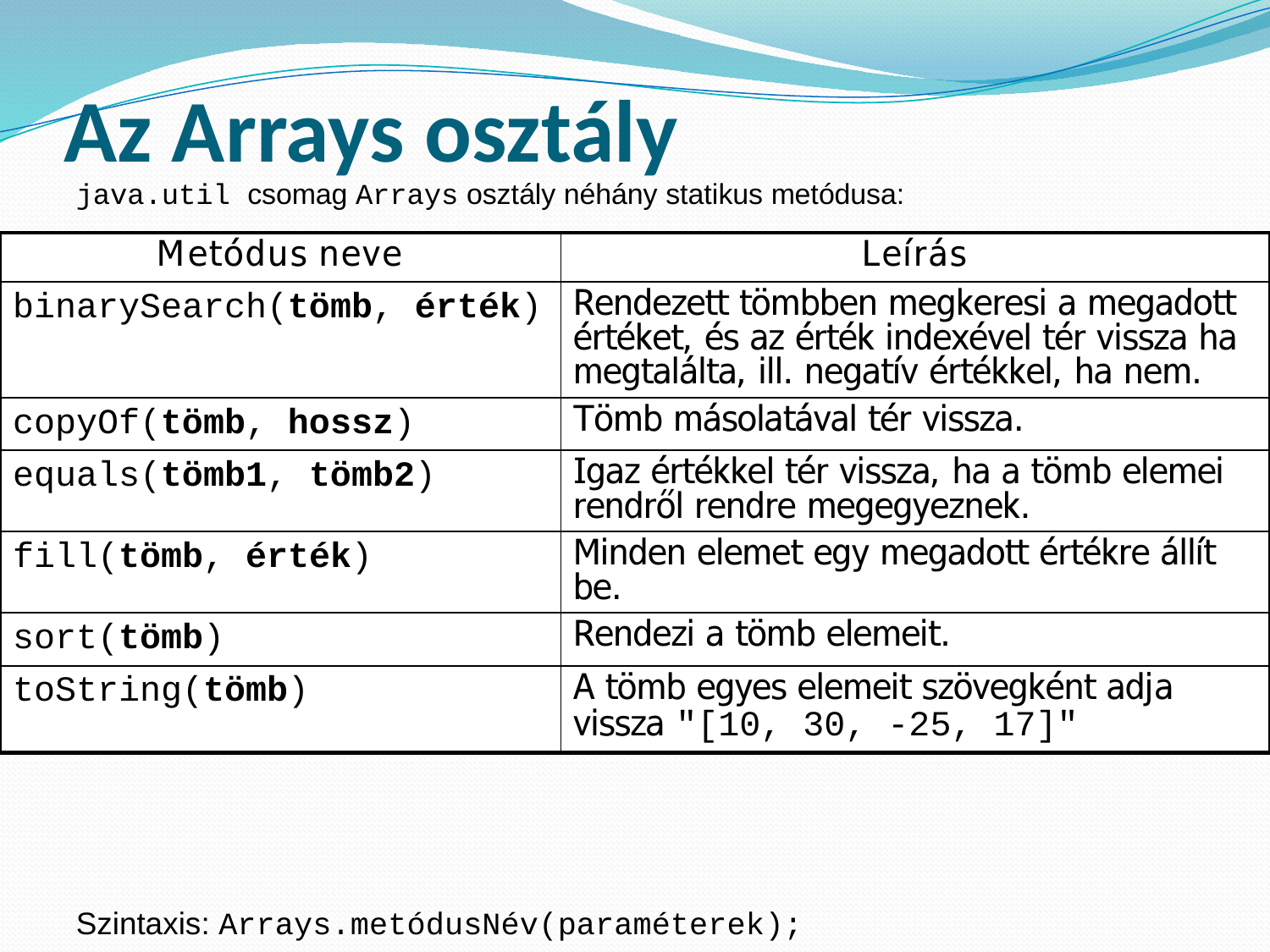

# Az Arrays osztály
java.util csomag Arrays osztály néhány statikus metódusa:

Szintaxis: Arrays.metódusNév(paraméterek);
| Metódus neve | Leírás |
| --- | --- |
| binarySearch(tömb, érték) | Rendezett tömbben megkeresi a megadott értéket, és az érték indexével tér vissza ha megtalálta, ill. negatív értékkel, ha nem. |
| copyOf(tömb, hossz) | Tömb másolatával tér vissza. |
| equals(tömb1, tömb2) | Igaz értékkel tér vissza, ha a tömb elemei rendről rendre megegyeznek. |
| fill(tömb, érték) | Minden elemet egy megadott értékre állít be. |
| sort(tömb) | Rendezi a tömb elemeit. |
| toString(tömb) | A tömb egyes elemeit szövegként adja vissza "[10, 30, -25, 17]" |